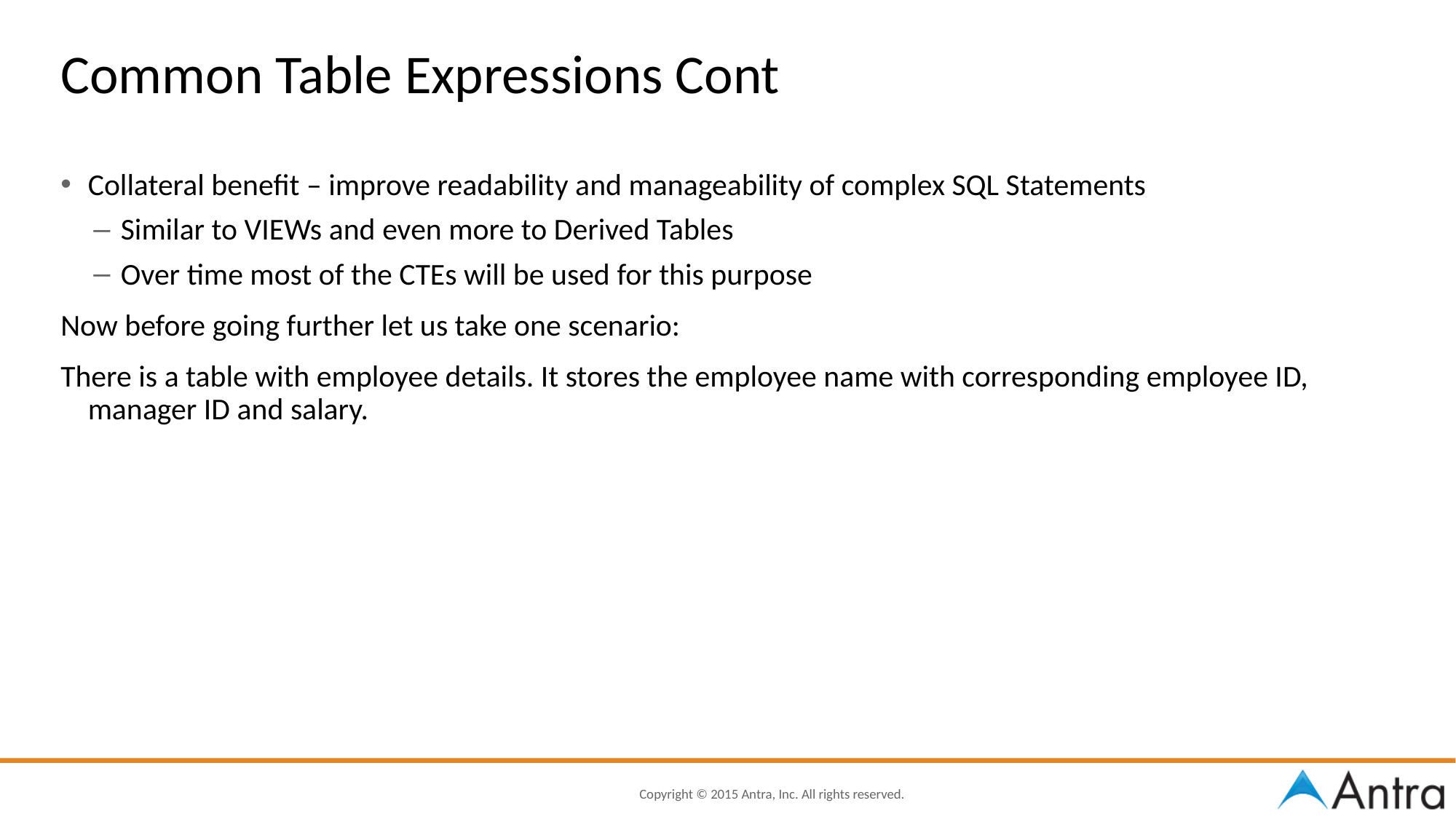

# Common Table Expressions Cont
Collateral benefit – improve readability and manageability of complex SQL Statements
Similar to VIEWs and even more to Derived Tables
Over time most of the CTEs will be used for this purpose
Now before going further let us take one scenario:
There is a table with employee details. It stores the employee name with corresponding employee ID, manager ID and salary.